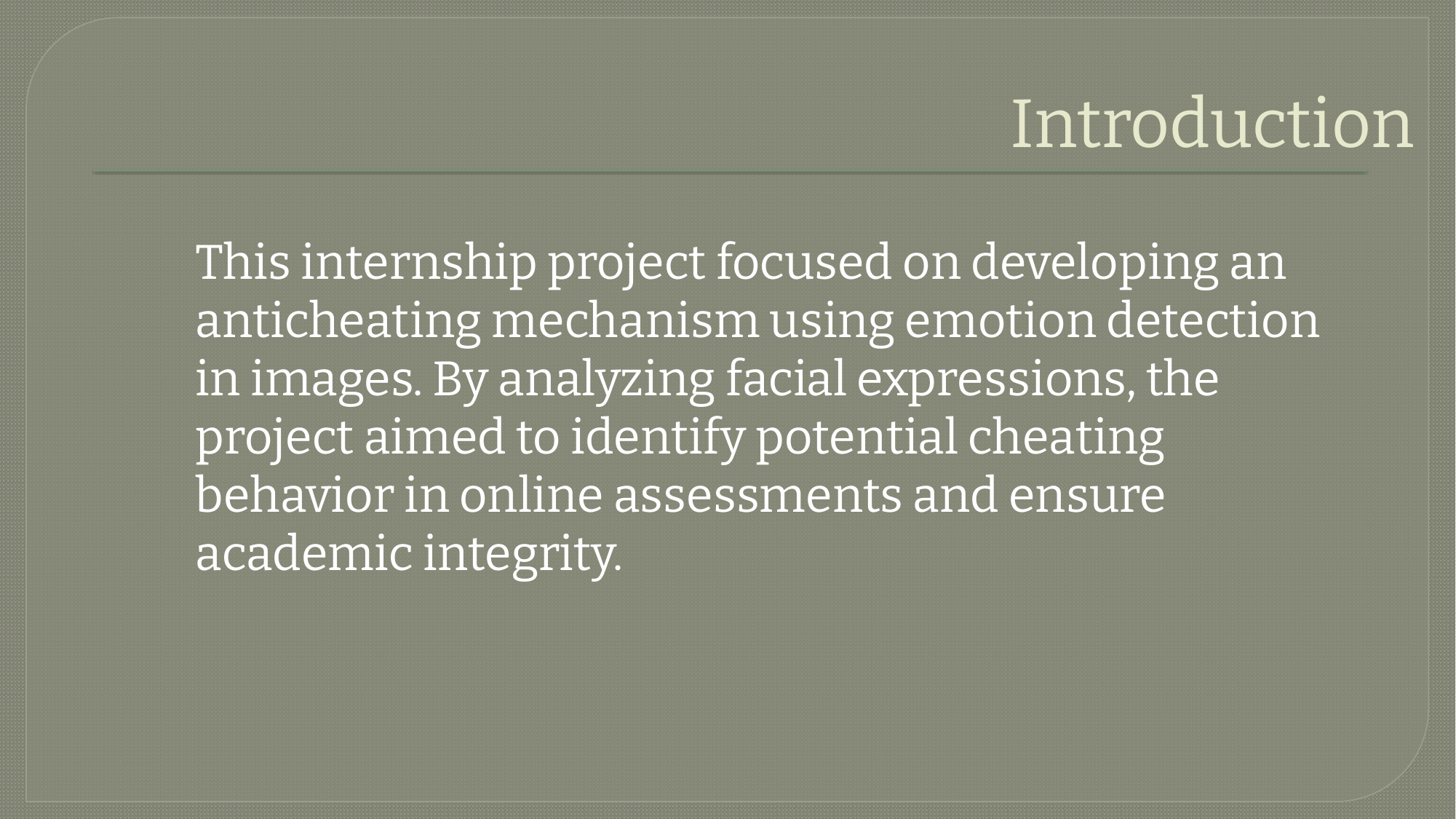

# Introduction
This internship project focused on developing an anticheating mechanism using emotion detection in images. By analyzing facial expressions, the project aimed to identify potential cheating behavior in online assessments and ensure academic integrity.